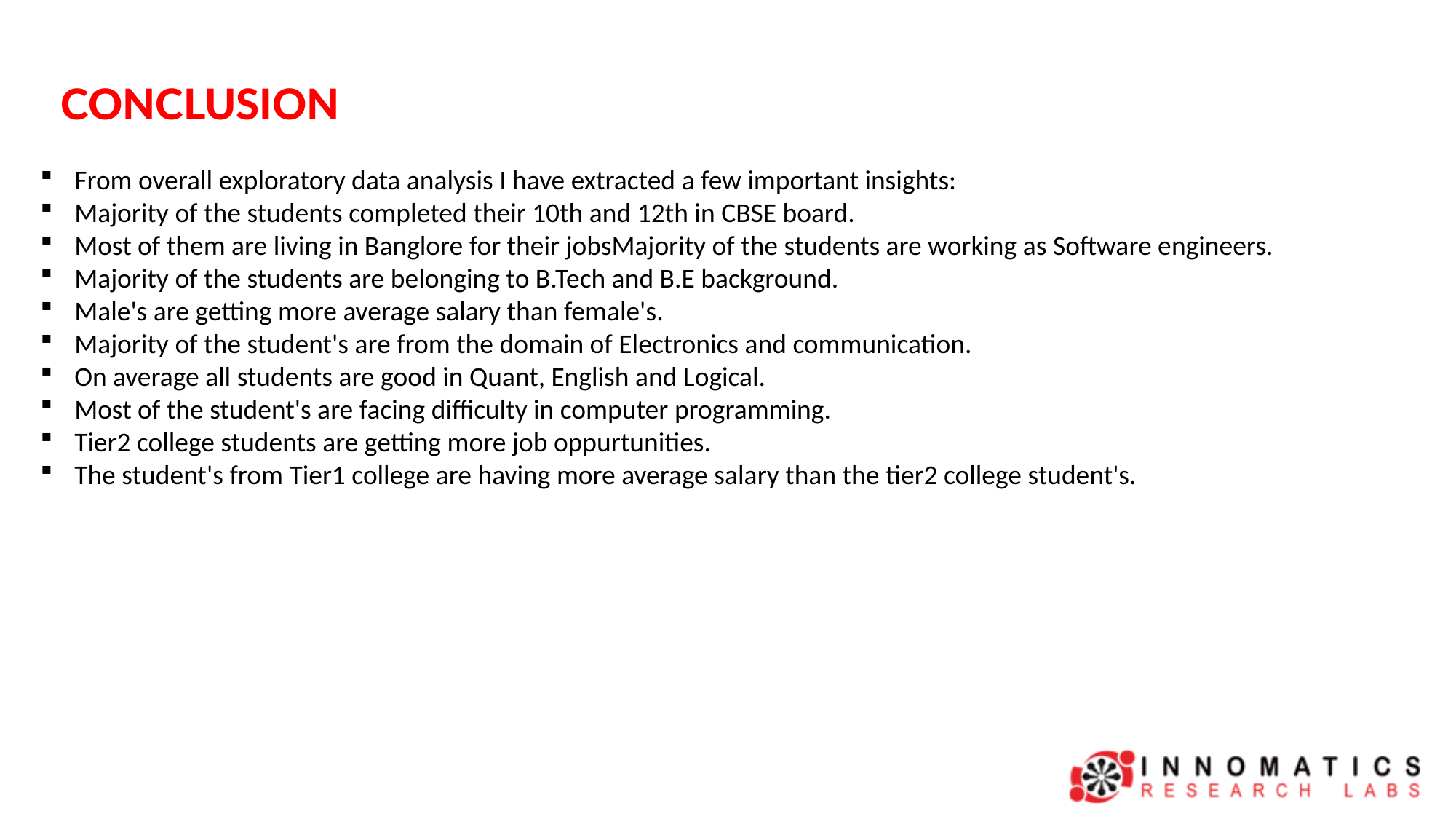

CONCLUSION
From overall exploratory data analysis I have extracted a few important insights:
Majority of the students completed their 10th and 12th in CBSE board.
Most of them are living in Banglore for their jobsMajority of the students are working as Software engineers.
Majority of the students are belonging to B.Tech and B.E background.
Male's are getting more average salary than female's.
Majority of the student's are from the domain of Electronics and communication.
On average all students are good in Quant, English and Logical.
Most of the student's are facing difficulty in computer programming.
Tier2 college students are getting more job oppurtunities.
The student's from Tier1 college are having more average salary than the tier2 college student's.